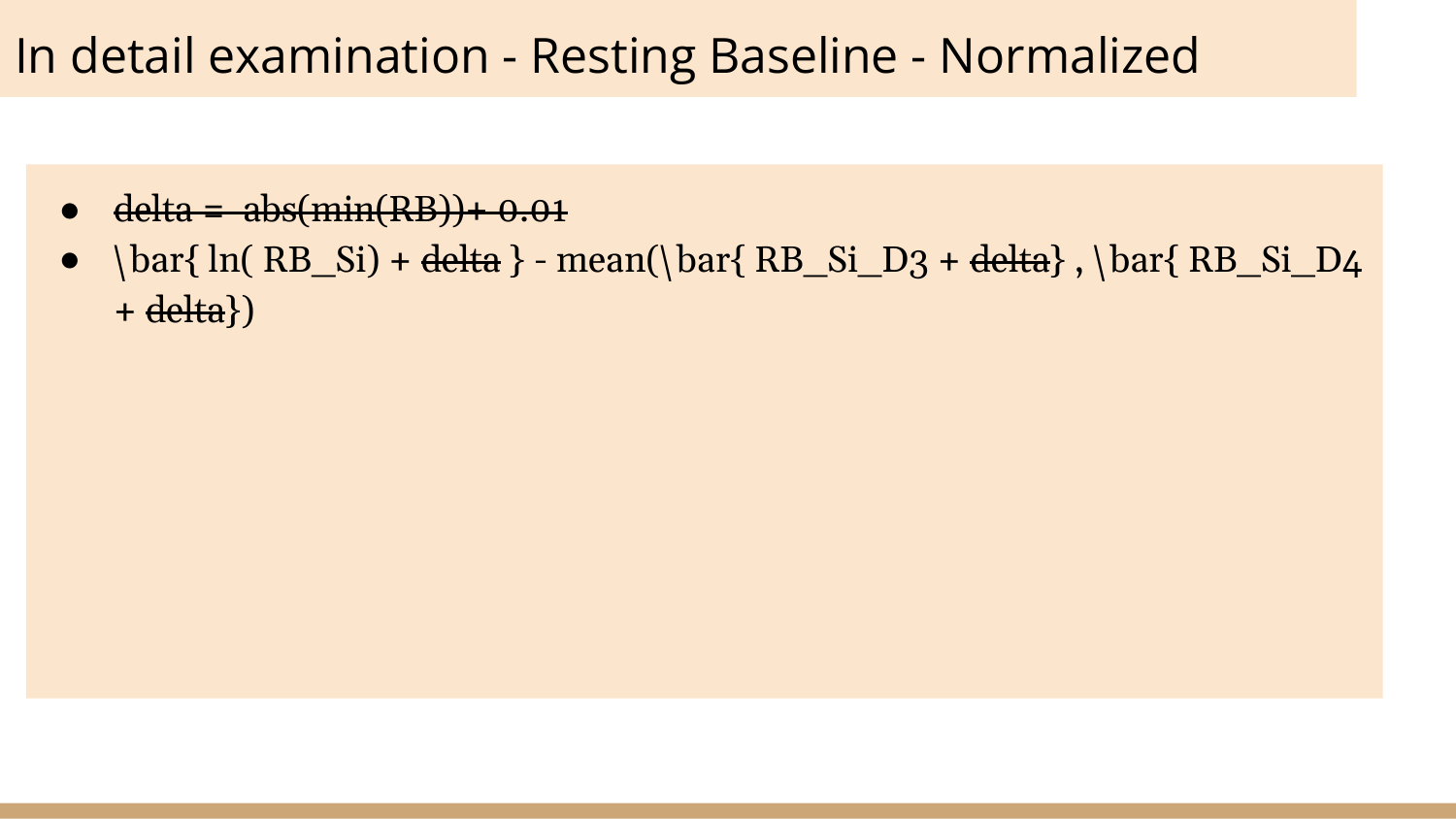

# In detail examination - Resting Baseline - Normalized
delta =  abs(min(RB))+ 0.01
\bar{ ln( RB_Si) + delta } - mean(\bar{ RB_Si_D3 + delta} , \bar{ RB_Si_D4 + delta})